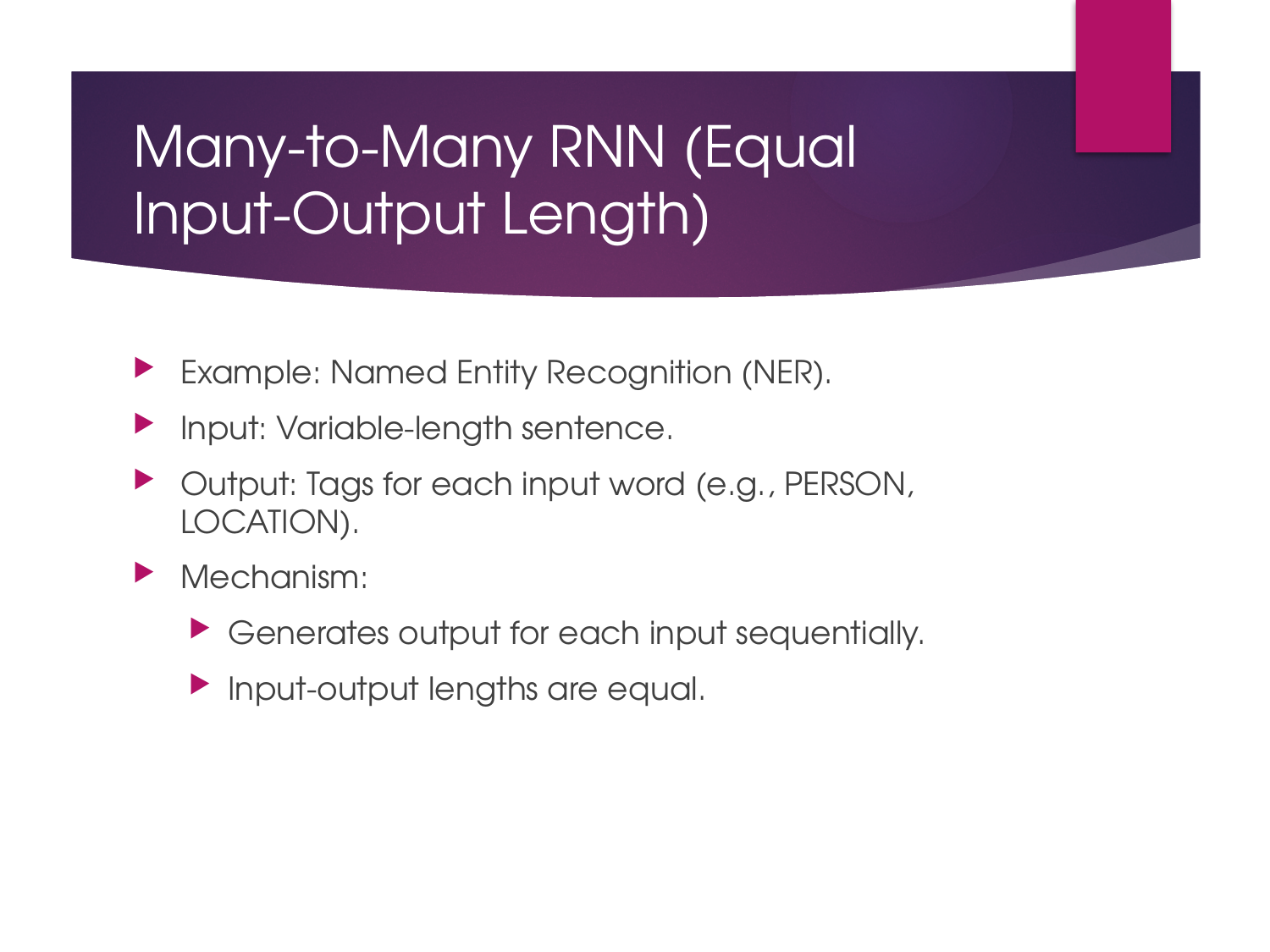

# Many-to-Many RNN (Equal Input-Output Length)
Example: Named Entity Recognition (NER).
Input: Variable-length sentence.
Output: Tags for each input word (e.g., PERSON, LOCATION).
Mechanism:
Generates output for each input sequentially.
Input-output lengths are equal.